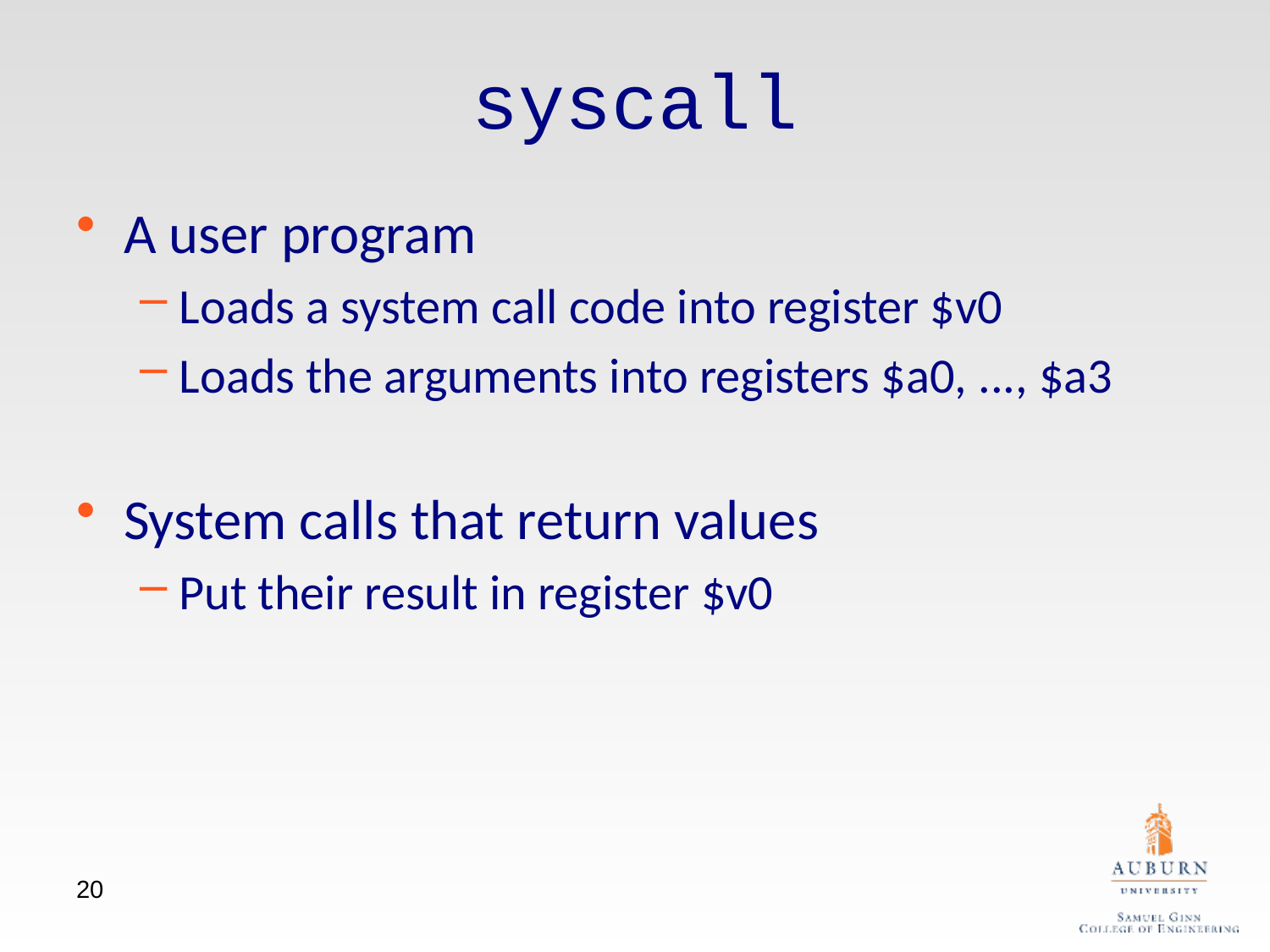

# syscall
A user program
Loads a system call code into register $v0
Loads the arguments into registers $a0, ..., $a3

System calls that return values
Put their result in register $v0
20